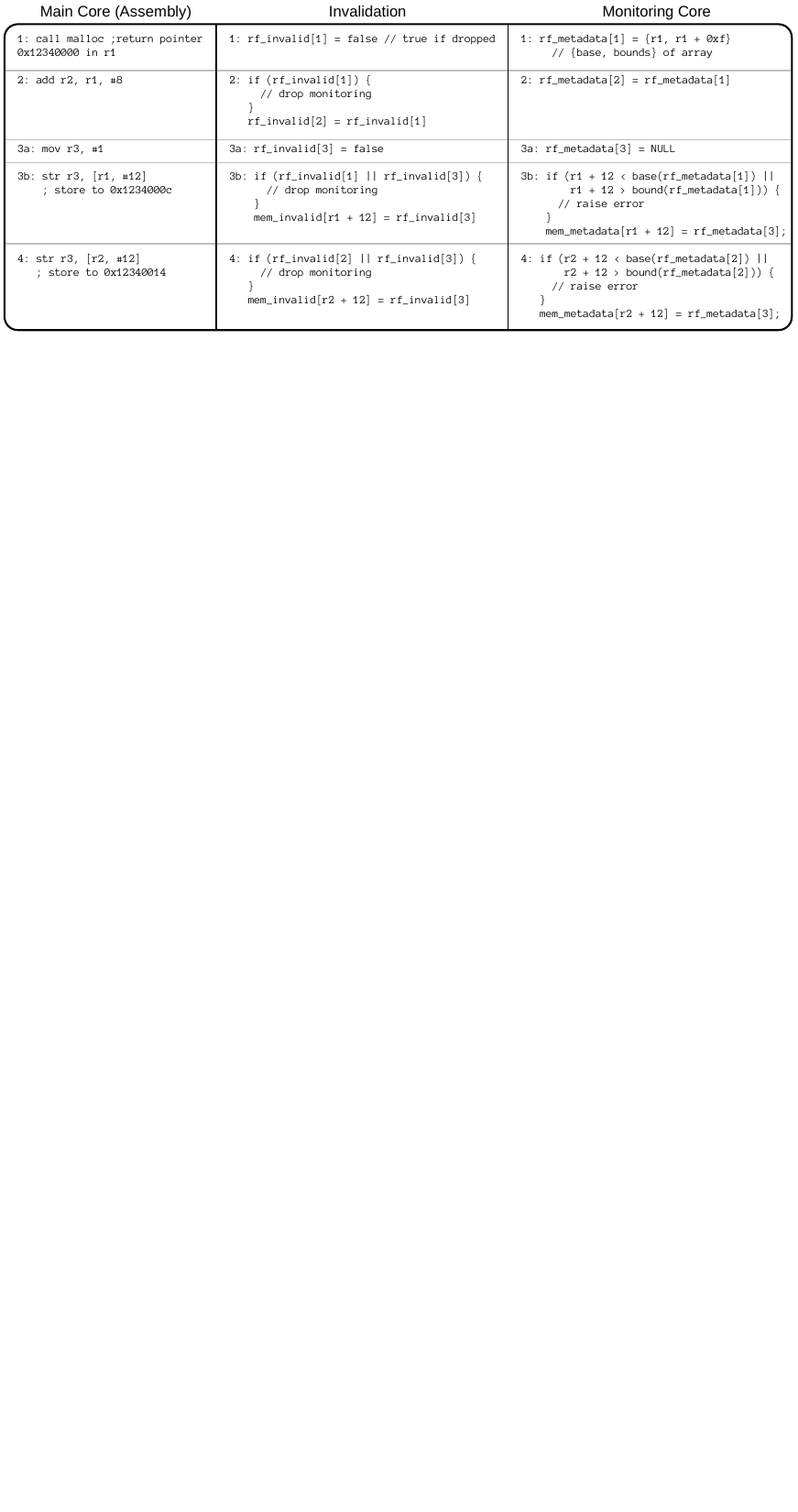

Main Core (Assembly)
Invalidation
Monitoring Core

1: call malloc ;return pointer 0x12340000 in r1

2: add r2, r1, #8

3a: mov r3, #1

3b: str r3, [r1, #12]
    ; store to 0x1234000c

4: str r3, [r2, #12]
   ; store to 0x12340014
1: rf_invalid[1] = false // true if dropped

2: if (rf_invalid[1]) {
     // drop monitoring
   }
   rf_invalid[2] = rf_invalid[1]

3a: rf_invalid[3] = false

3b: if (rf_invalid[1] || rf_invalid[3]) {
      // drop monitoring
    }
    mem_invalid[r1 + 12] = rf_invalid[3]

4: if (rf_invalid[2] || rf_invalid[3]) {
     // drop monitoring
   }
   mem_invalid[r2 + 12] = rf_invalid[3]
1: rf_metadata[1] = {r1, r1 + 0xf}
     // {base, bounds} of array

2: rf_metadata[2] = rf_metadata[1]

3a: rf_metadata[3] = NULL

3b: if (r1 + 12 < base(rf_metadata[1]) ||
        r1 + 12 > bound(rf_metadata[1])) {
      // raise error
    }
    mem_metadata[r1 + 12] = rf_metadata[3];

4: if (r2 + 12 < base(rf_metadata[2]) ||
       r2 + 12 > bound(rf_metadata[2])) {
     // raise error
   }
   mem_metadata[r2 + 12] = rf_metadata[3];